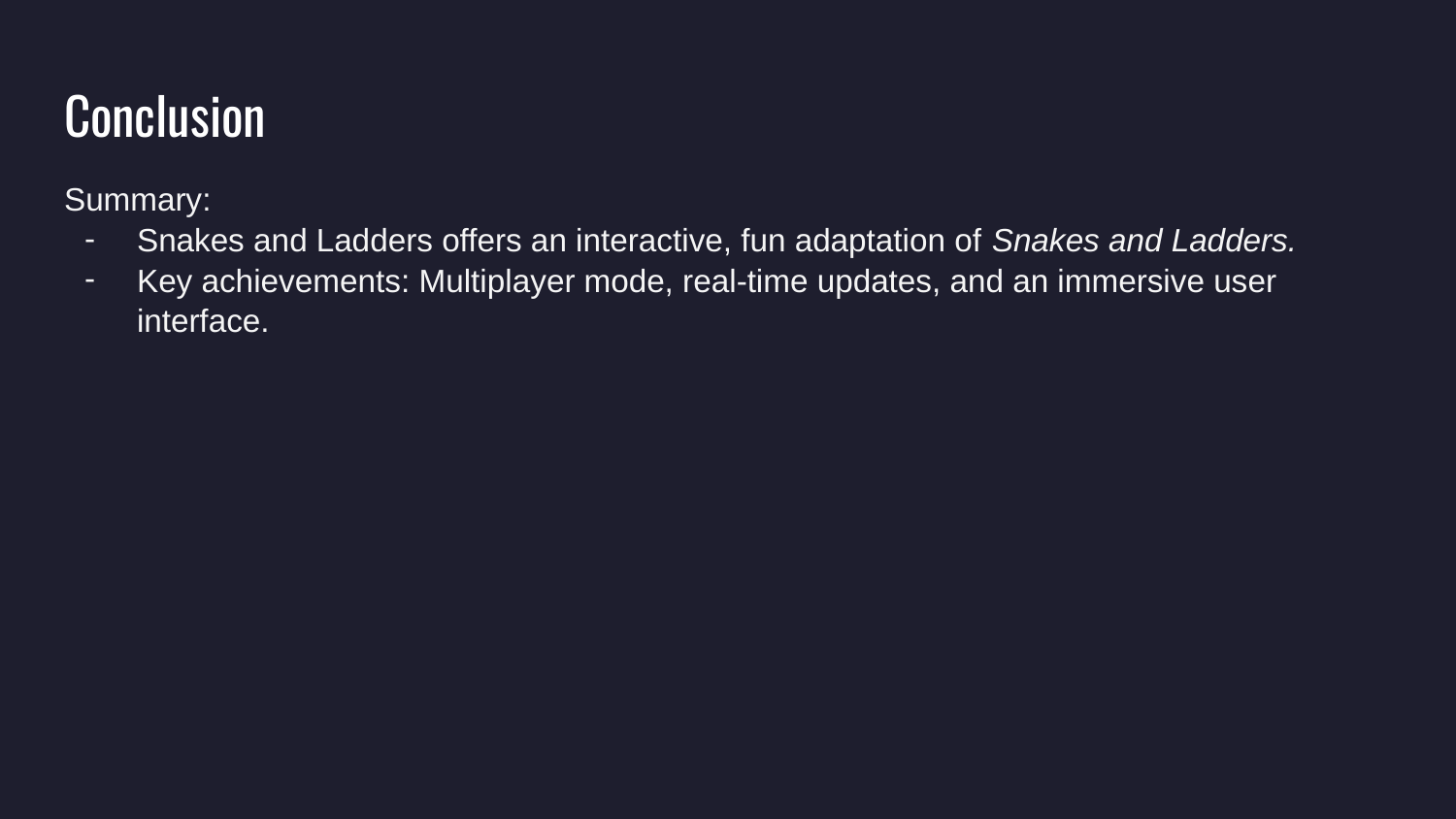

# Conclusion
Summary:
Snakes and Ladders offers an interactive, fun adaptation of Snakes and Ladders.
Key achievements: Multiplayer mode, real-time updates, and an immersive user interface.